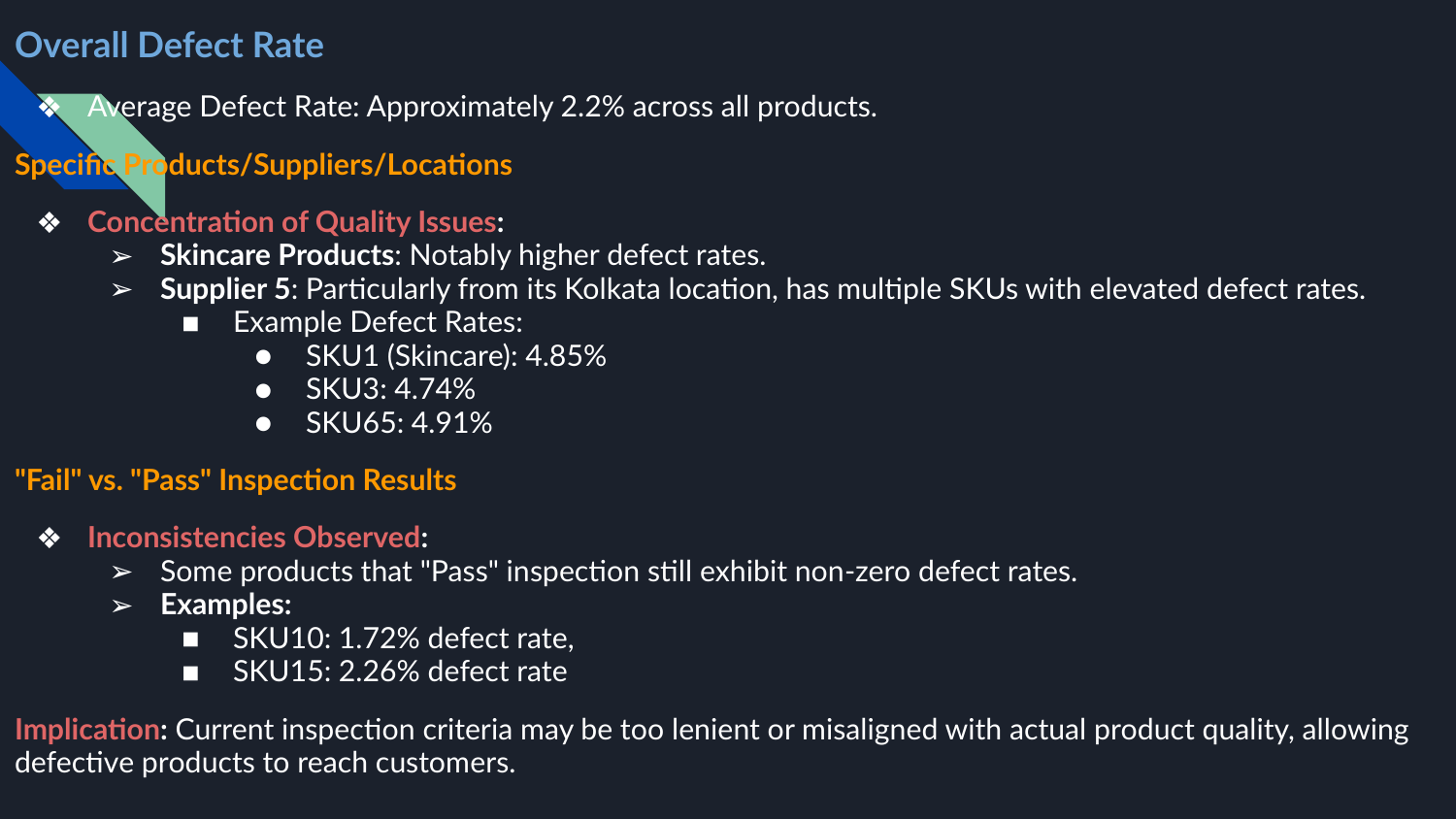

Overall Defect Rate
Average Defect Rate: Approximately 2.2% across all products.
Specific Products/Suppliers/Locations
Concentration of Quality Issues:
Skincare Products: Notably higher defect rates.
Supplier 5: Particularly from its Kolkata location, has multiple SKUs with elevated defect rates.
Example Defect Rates:
SKU1 (Skincare): 4.85%
SKU3: 4.74%
SKU65: 4.91%
"Fail" vs. "Pass" Inspection Results
Inconsistencies Observed:
Some products that "Pass" inspection still exhibit non-zero defect rates.
Examples:
SKU10: 1.72% defect rate,
SKU15: 2.26% defect rate
Implication: Current inspection criteria may be too lenient or misaligned with actual product quality, allowing defective products to reach customers.